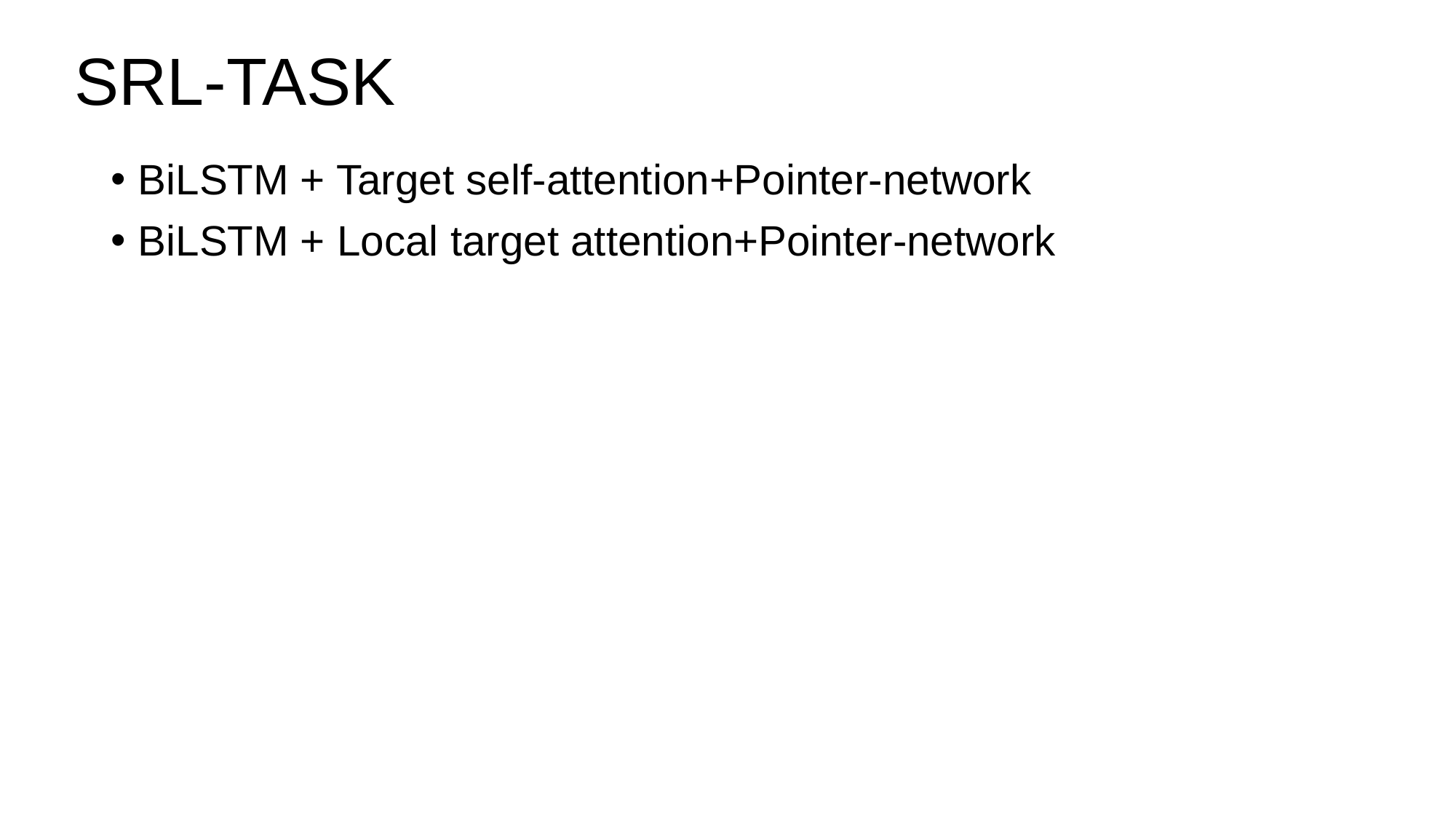

# SRL-TASK
BiLSTM + Target self-attention+Pointer-network
BiLSTM + Local target attention+Pointer-network